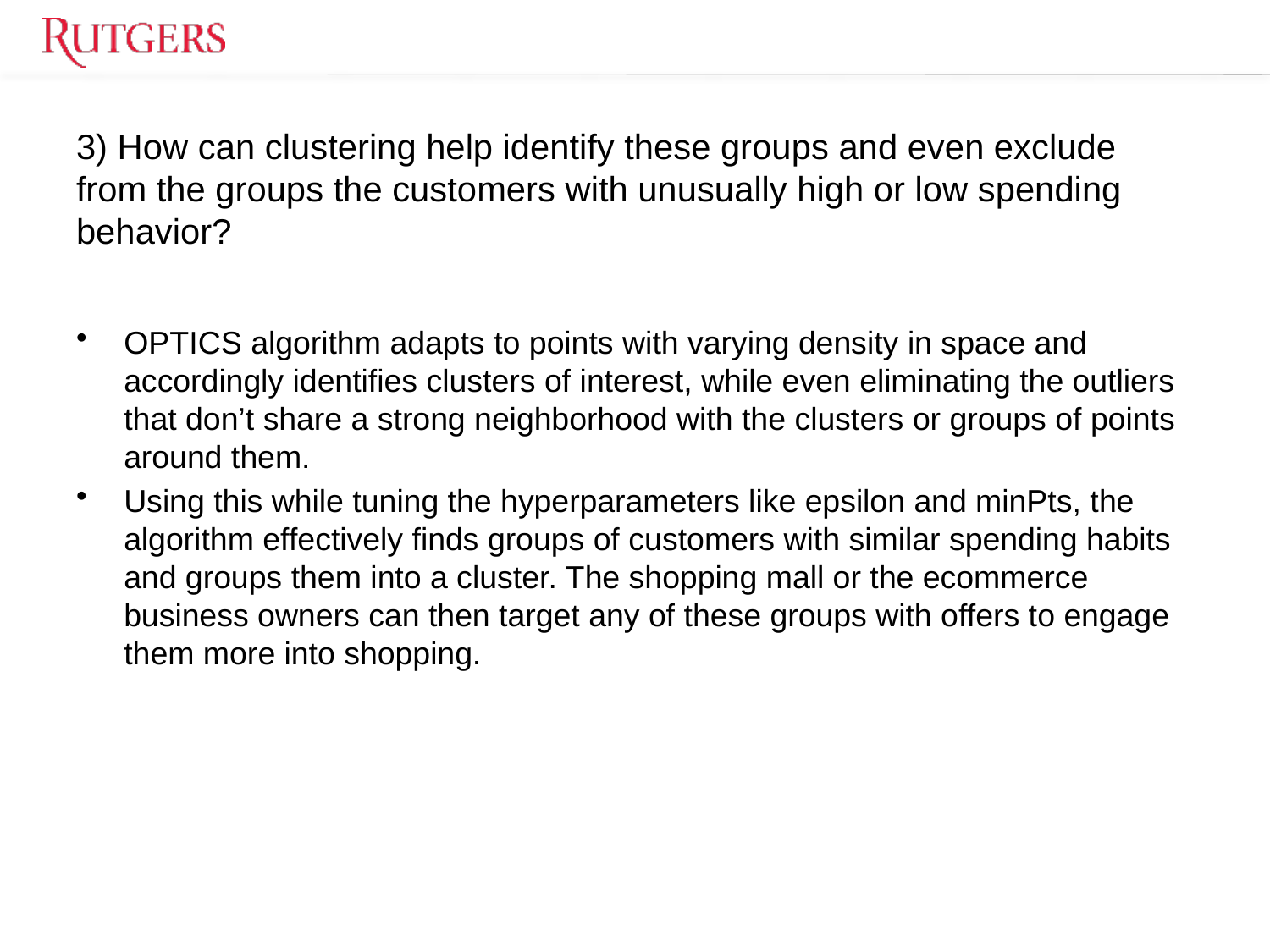

# 3) How can clustering help identify these groups and even exclude from the groups the customers with unusually high or low spending behavior?
OPTICS algorithm adapts to points with varying density in space and accordingly identifies clusters of interest, while even eliminating the outliers that don’t share a strong neighborhood with the clusters or groups of points around them.
Using this while tuning the hyperparameters like epsilon and minPts, the algorithm effectively finds groups of customers with similar spending habits and groups them into a cluster. The shopping mall or the ecommerce business owners can then target any of these groups with offers to engage them more into shopping.